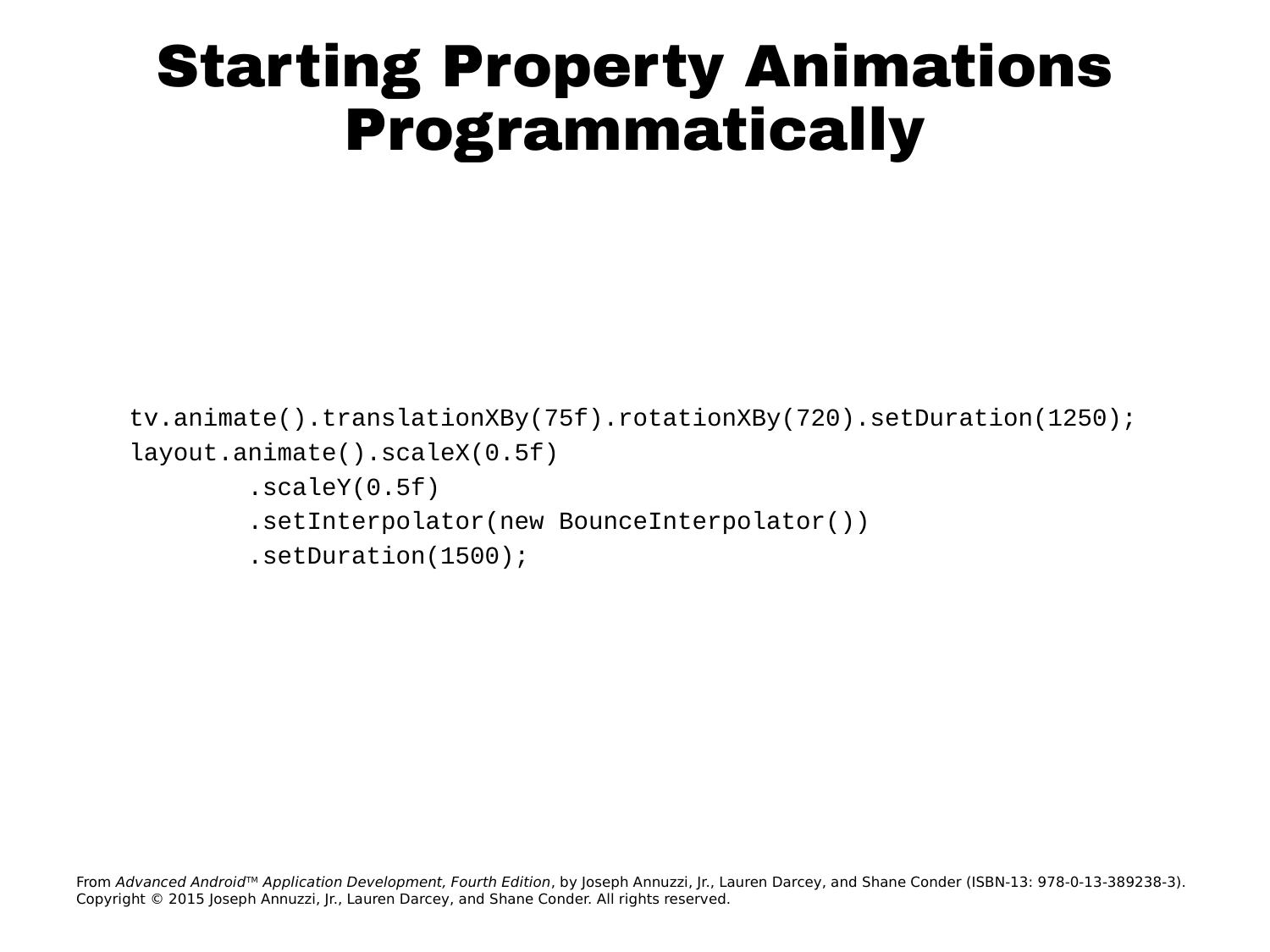

# Starting Property Animations Programmatically

tv.animate().translationXBy(75f).rotationXBy(720).setDuration(1250);
layout.animate().scaleX(0.5f)
        .scaleY(0.5f)
        .setInterpolator(new BounceInterpolator())
        .setDuration(1500);
From Advanced AndroidTM Application Development, Fourth Edition, by Joseph Annuzzi, Jr., Lauren Darcey, and Shane Conder (ISBN-13: 978-0-13-389238-3). Copyright © 2015 Joseph Annuzzi, Jr., Lauren Darcey, and Shane Conder. All rights reserved.